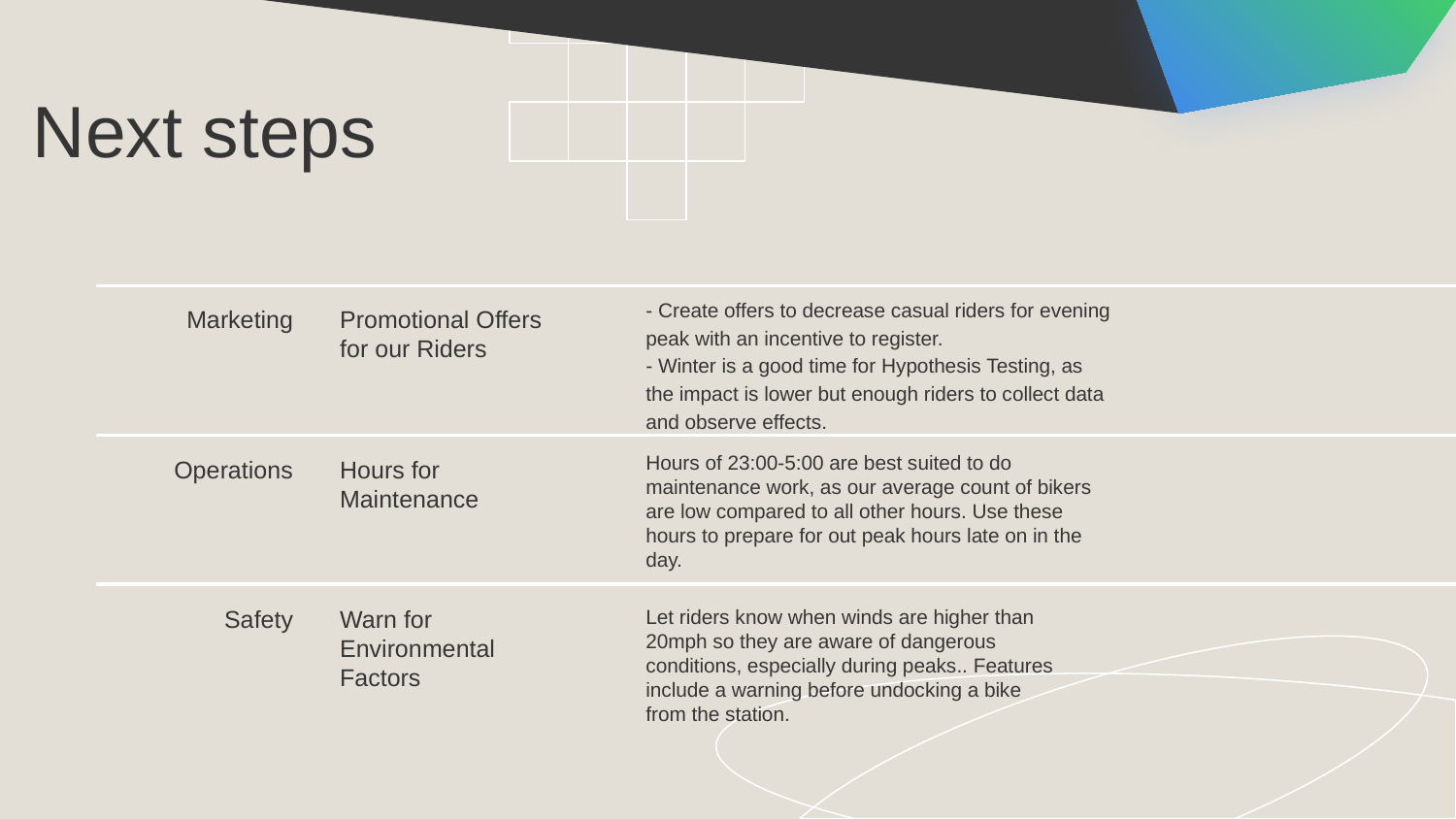

Next steps
- Create offers to decrease casual riders for evening peak with an incentive to register.
- Winter is a good time for Hypothesis Testing, as the impact is lower but enough riders to collect data and observe effects.

Marketing
Promotional Offers for our Riders
Hours of 23:00-5:00 are best suited to do maintenance work, as our average count of bikers are low compared to all other hours. Use these hours to prepare for out peak hours late on in the day.
Operations
# Hours for Maintenance
Let riders know when winds are higher than 20mph so they are aware of dangerous conditions, especially during peaks.. Features include a warning before undocking a bike from the station.

Safety
Warn for Environmental Factors